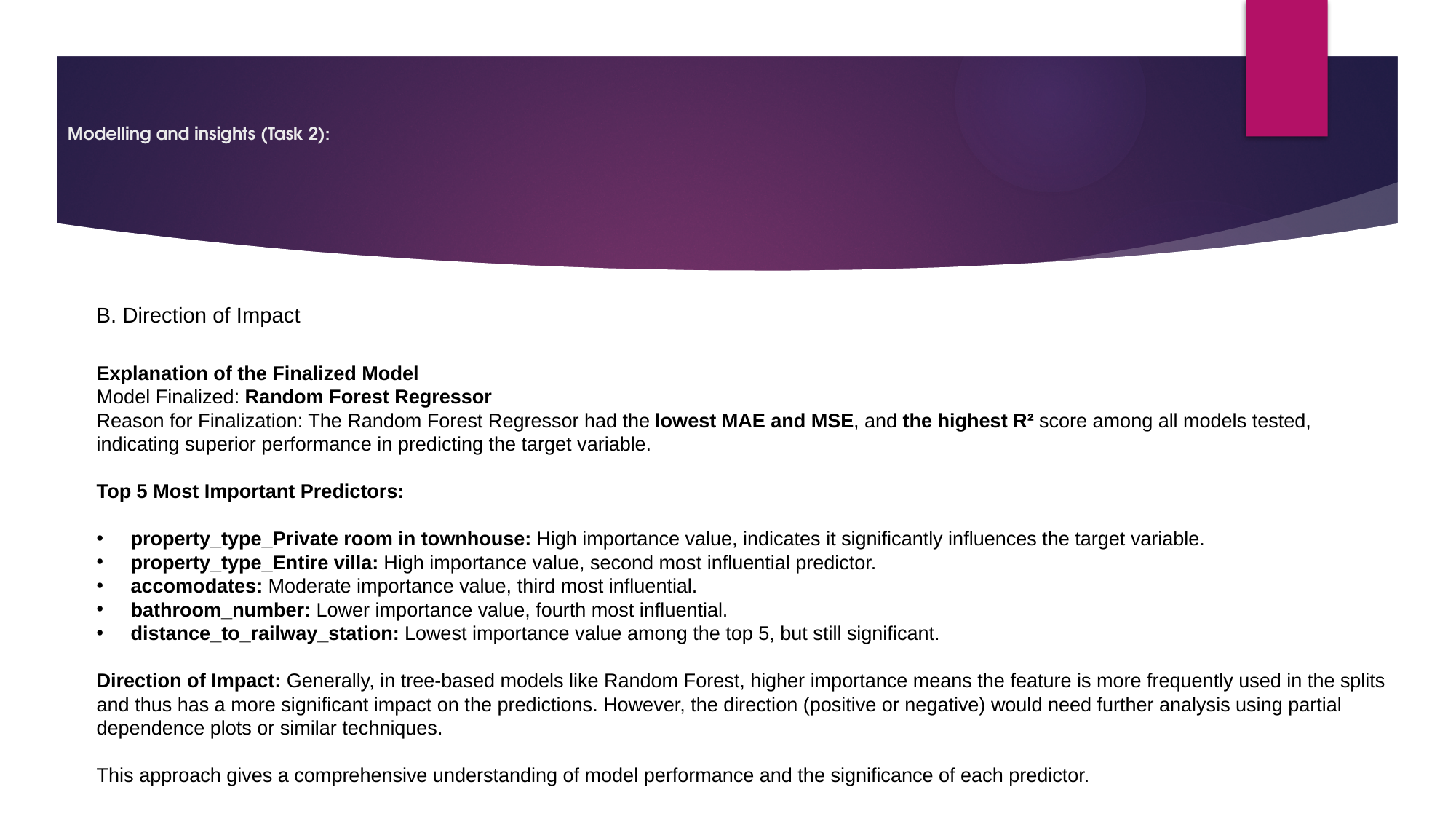

# Modelling and insights (Task 2):
B. Direction of Impact

Explanation of the Finalized Model
Model Finalized: Random Forest Regressor
Reason for Finalization: The Random Forest Regressor had the lowest MAE and MSE, and the highest R² score among all models tested, indicating superior performance in predicting the target variable.

Top 5 Most Important Predictors:

property_type_Private room in townhouse: High importance value, indicates it significantly influences the target variable.
property_type_Entire villa: High importance value, second most influential predictor.
accomodates: Moderate importance value, third most influential.
bathroom_number: Lower importance value, fourth most influential.
distance_to_railway_station: Lowest importance value among the top 5, but still significant.

Direction of Impact: Generally, in tree-based models like Random Forest, higher importance means the feature is more frequently used in the splits and thus has a more significant impact on the predictions. However, the direction (positive or negative) would need further analysis using partial dependence plots or similar techniques.

This approach gives a comprehensive understanding of model performance and the significance of each predictor.